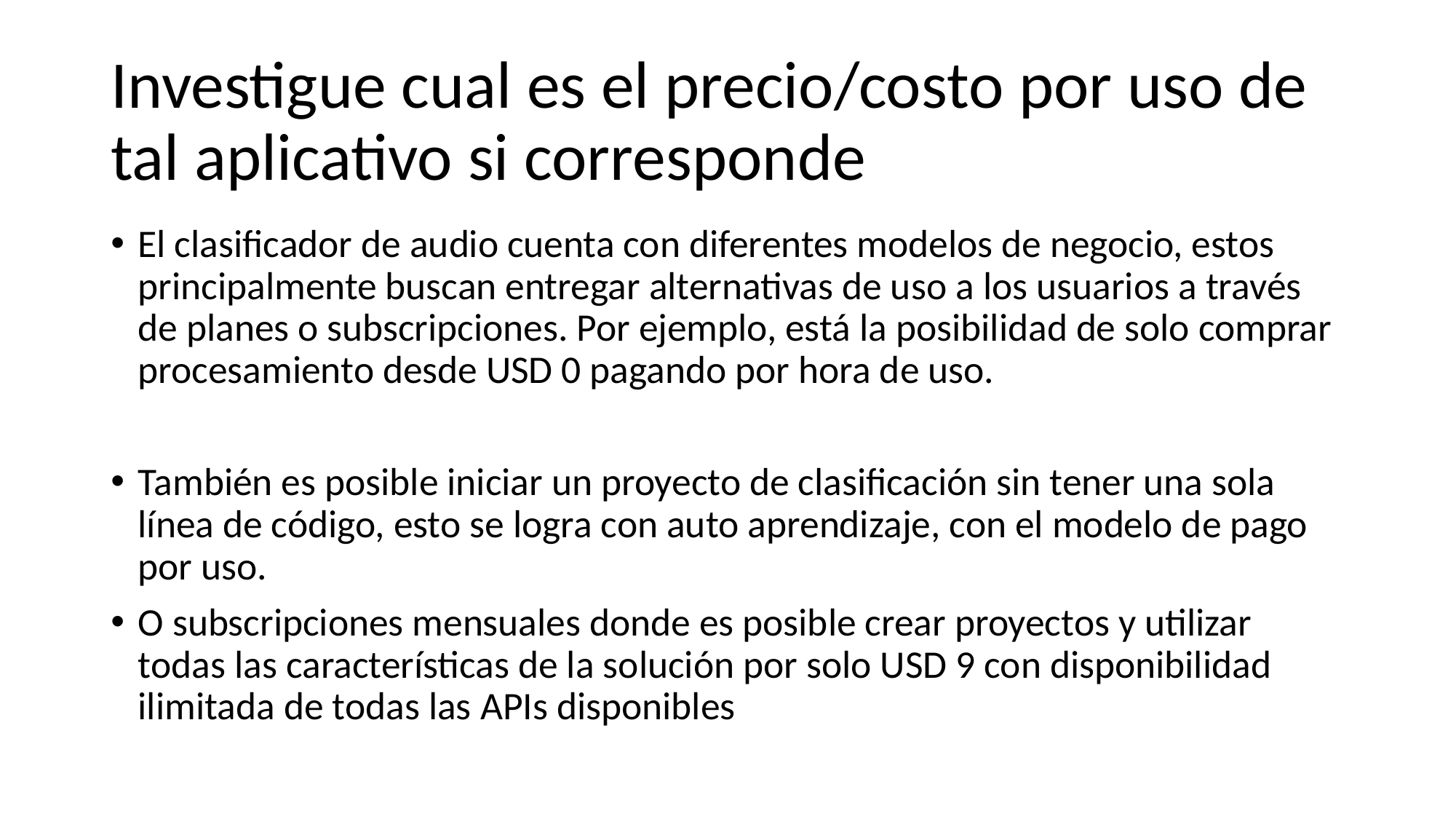

# Investigue cual es el precio/costo por uso de tal aplicativo si corresponde
El clasificador de audio cuenta con diferentes modelos de negocio, estos principalmente buscan entregar alternativas de uso a los usuarios a través de planes o subscripciones. Por ejemplo, está la posibilidad de solo comprar procesamiento desde USD 0 pagando por hora de uso.

También es posible iniciar un proyecto de clasificación sin tener una sola línea de código, esto se logra con auto aprendizaje, con el modelo de pago por uso.
O subscripciones mensuales donde es posible crear proyectos y utilizar todas las características de la solución por solo USD 9 con disponibilidad ilimitada de todas las APIs disponibles